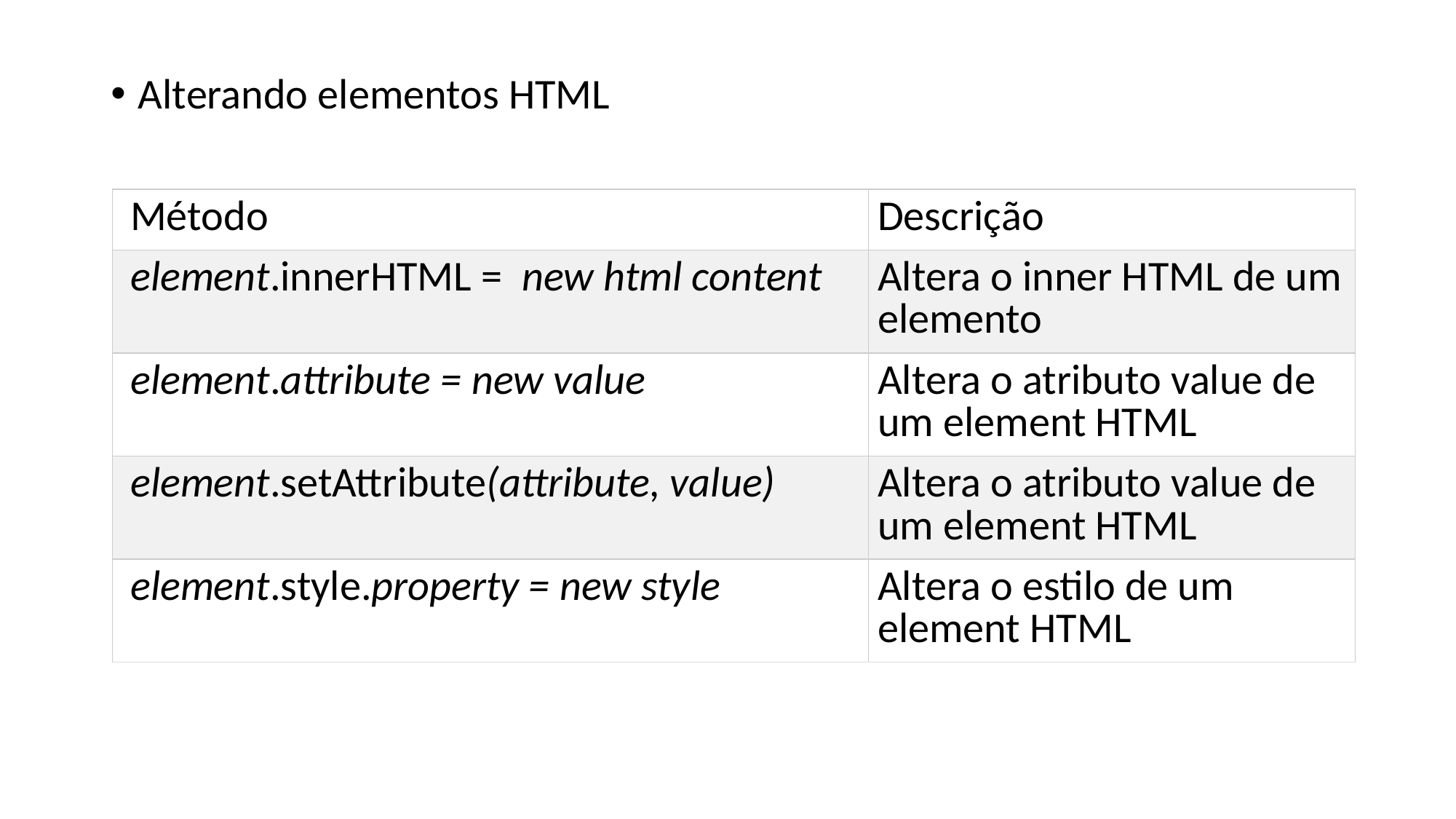

Alterando elementos HTML

| Método | Descrição |
| --- | --- |
| element.innerHTML =  new html content | Altera o inner HTML de um elemento |
| element.attribute = new value | Altera o atributo value de um element HTML |
| element.setAttribute(attribute, value) | Altera o atributo value de um element HTML |
| element.style.property = new style | Altera o estilo de um element HTML |